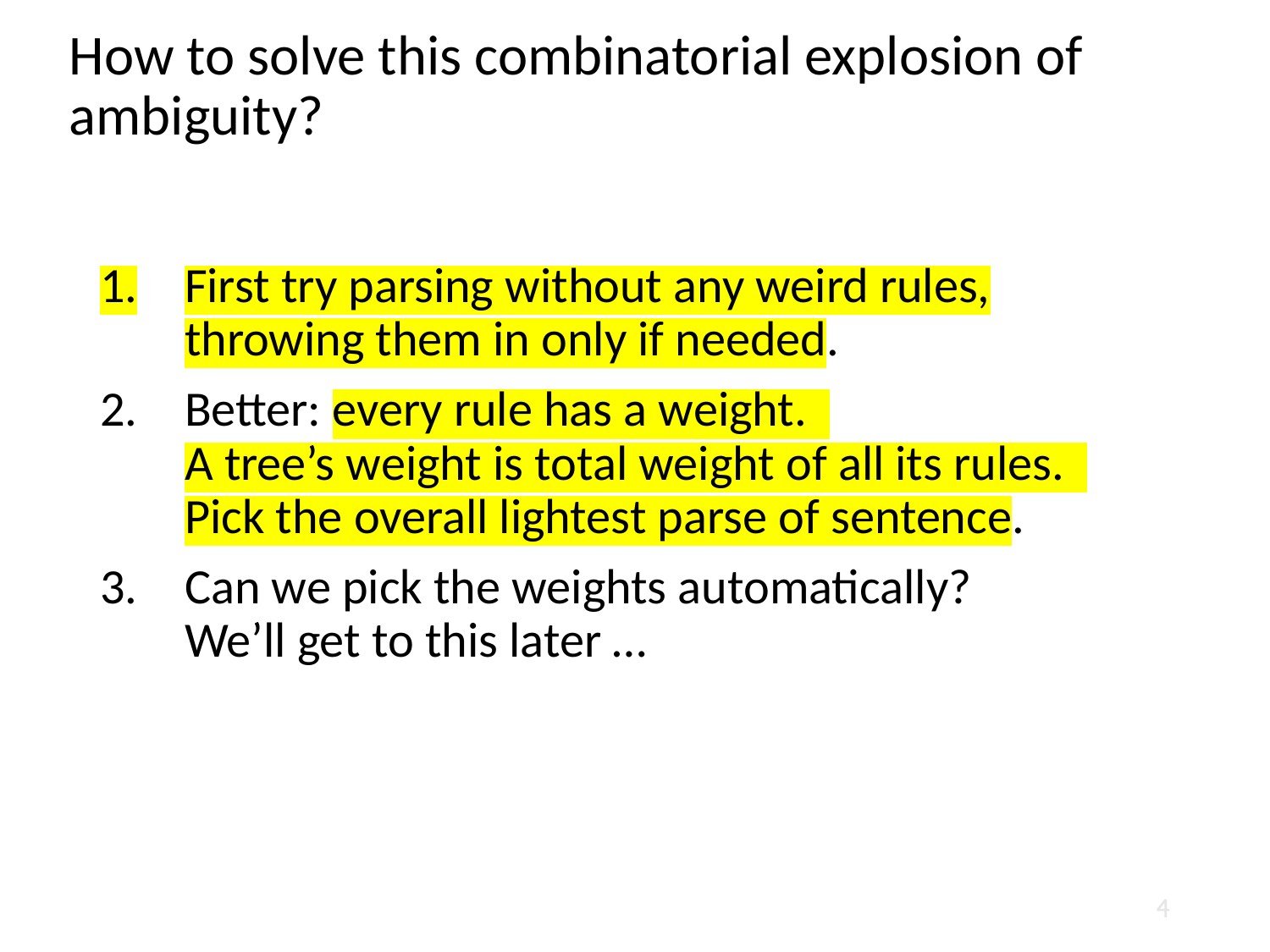

# How to solve this combinatorial explosion of ambiguity?
First try parsing without any weird rules, throwing them in only if needed.
Better: every rule has a weight.
A tree’s weight is total weight of all its rules.
Pick the overall lightest parse of sentence.
Can we pick the weights automatically?
We’ll get to this later …
4